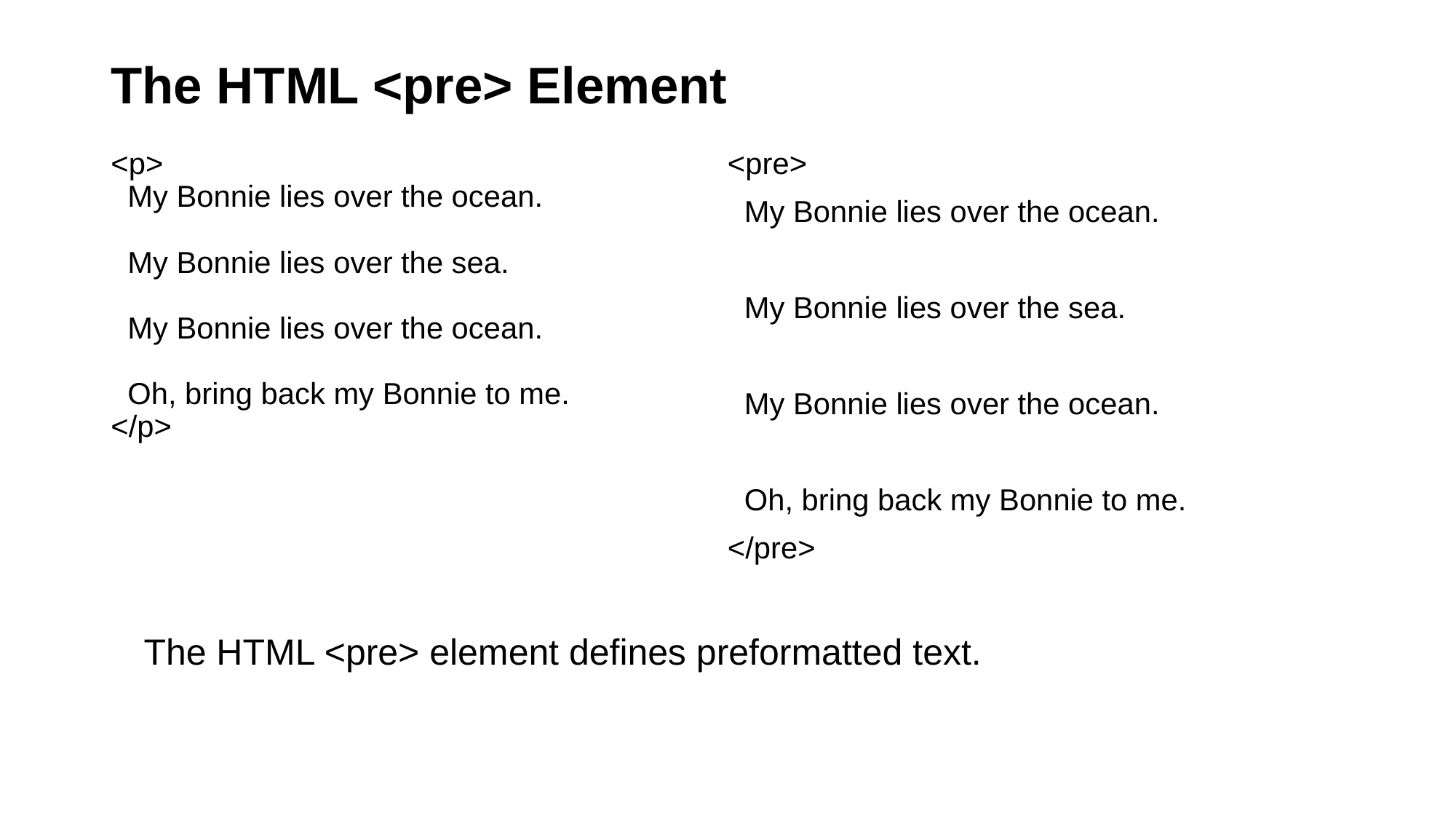

# The HTML <pre> Element
<p>
  My Bonnie lies over the ocean.
  My Bonnie lies over the sea.
  My Bonnie lies over the ocean.
  Oh, bring back my Bonnie to me.
</p>

<pre>
  My Bonnie lies over the ocean.

  My Bonnie lies over the sea.

  My Bonnie lies over the ocean.

  Oh, bring back my Bonnie to me.
</pre>
The HTML <pre> element defines preformatted text.